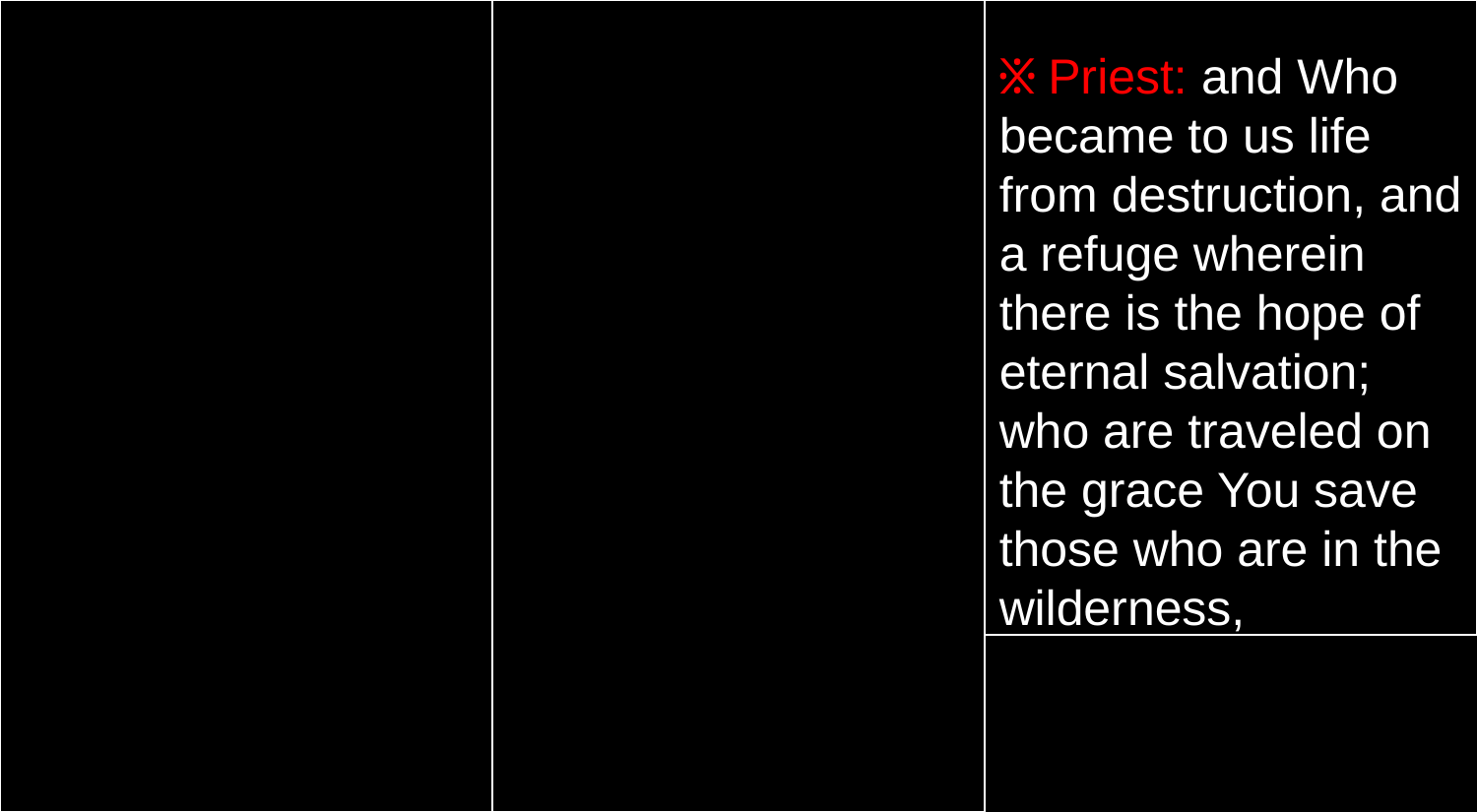

፠ Priest: and Who became to us life from destruction, and a refuge wherein there is the hope of eternal salvation; who are traveled on the grace You save those who are in the wilderness,